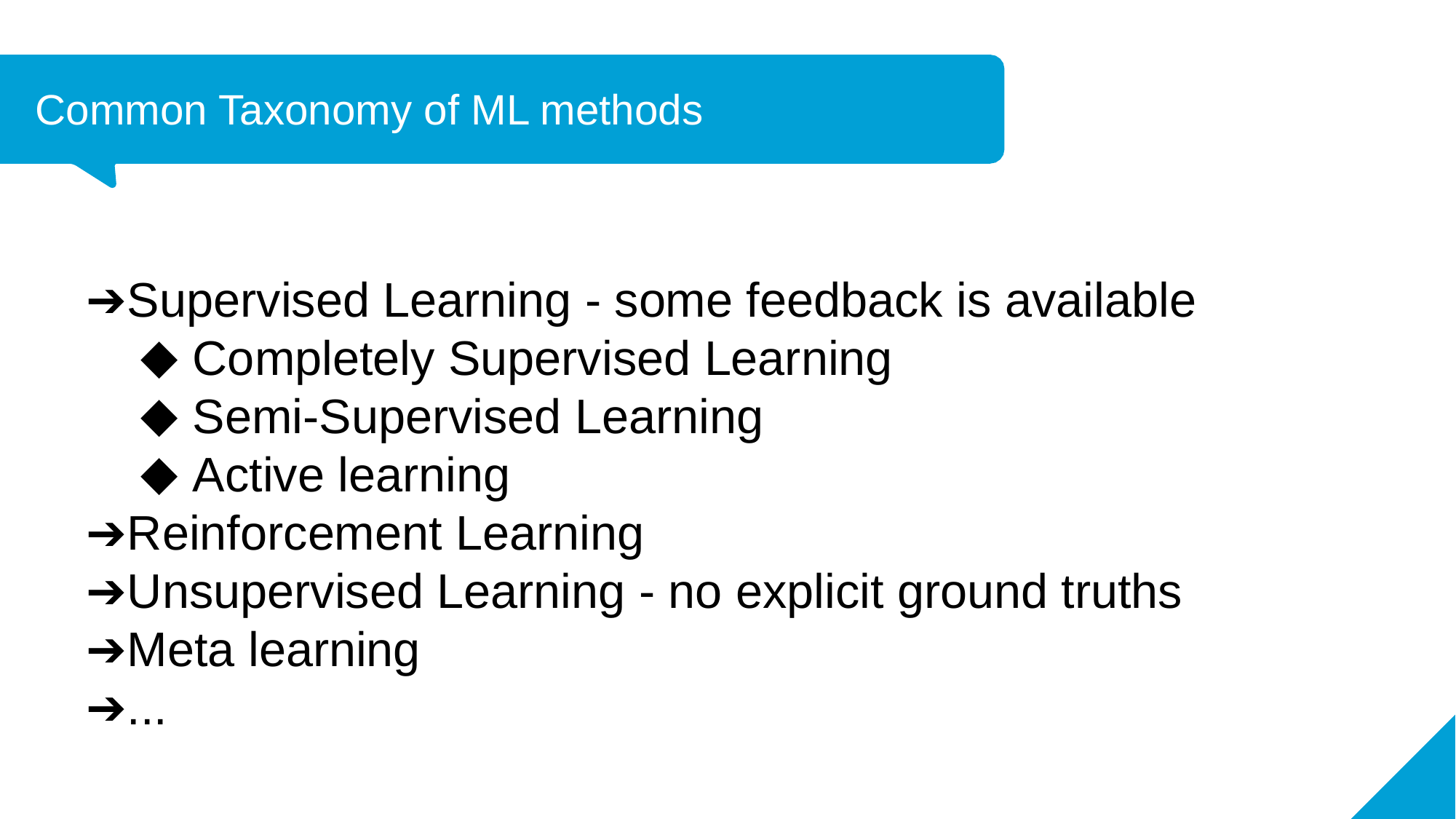

Common Taxonomy of ML methods
# ➔Supervised Learning - some feedback is available
Completely Supervised Learning
Semi-Supervised Learning
Active learning
➔Reinforcement Learning
➔Unsupervised Learning - no explicit ground truths
➔Meta learning
➔...